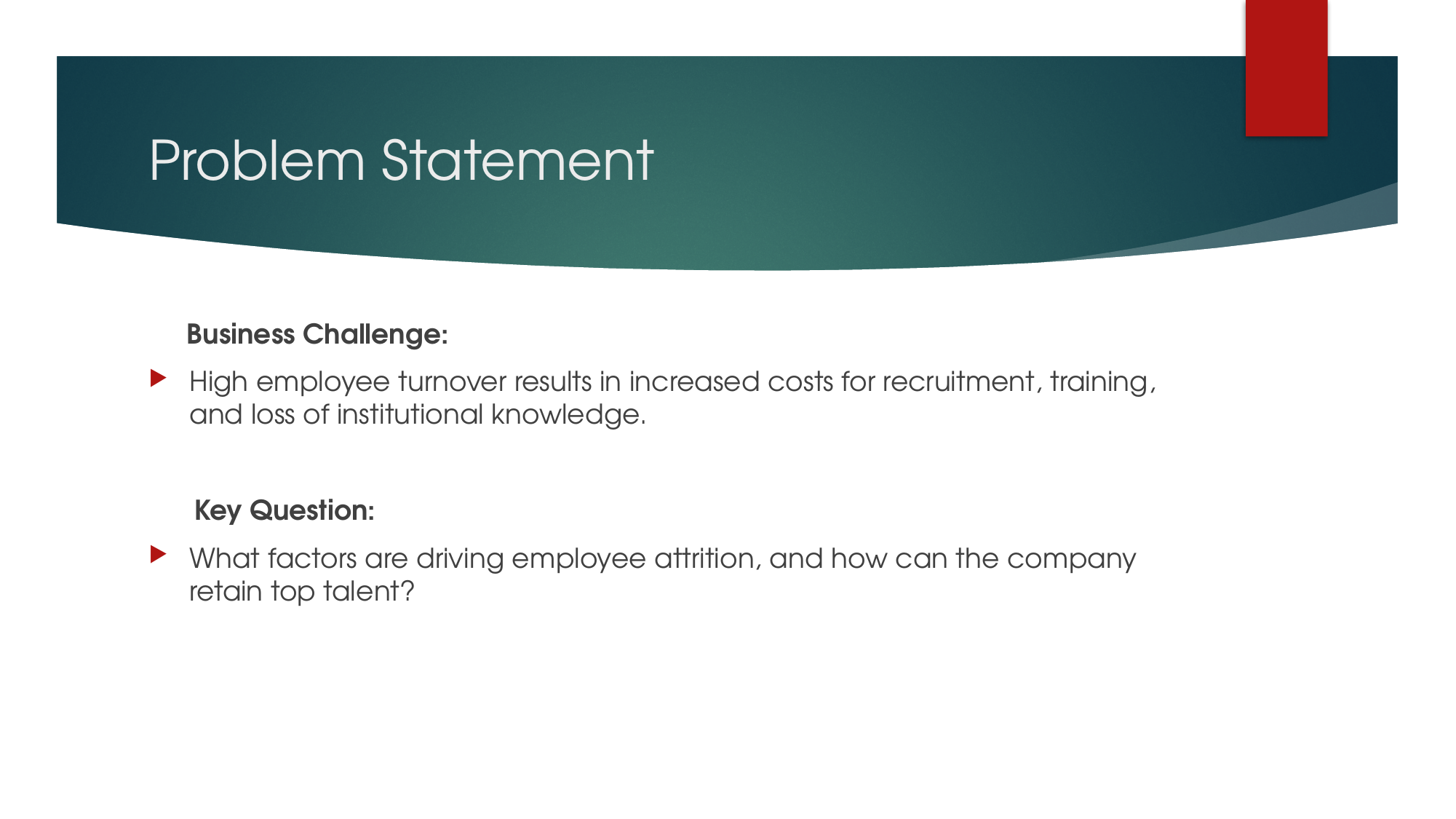

# Problem Statement
     Business Challenge:
High employee turnover results in increased costs for recruitment, training, and loss of institutional knowledge.

      Key Question:
What factors are driving employee attrition, and how can the company retain top talent?